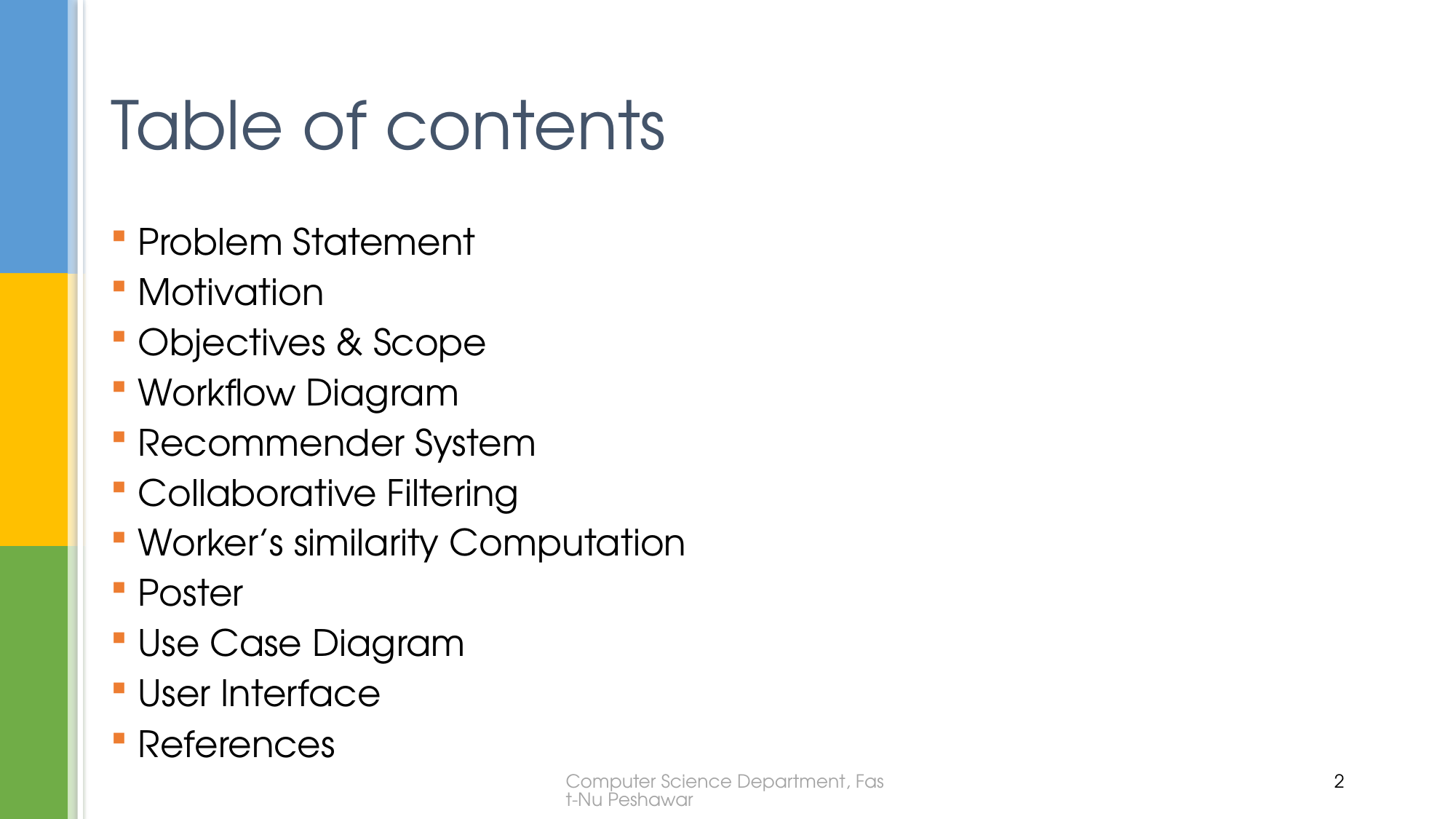

# Table of contents
Problem Statement
Motivation
Objectives & Scope
Workflow Diagram
Recommender System
Collaborative Filtering
Worker’s similarity Computation
Poster
Use Case Diagram
User Interface
References

Computer Science Department, Fast-Nu Peshawar
2